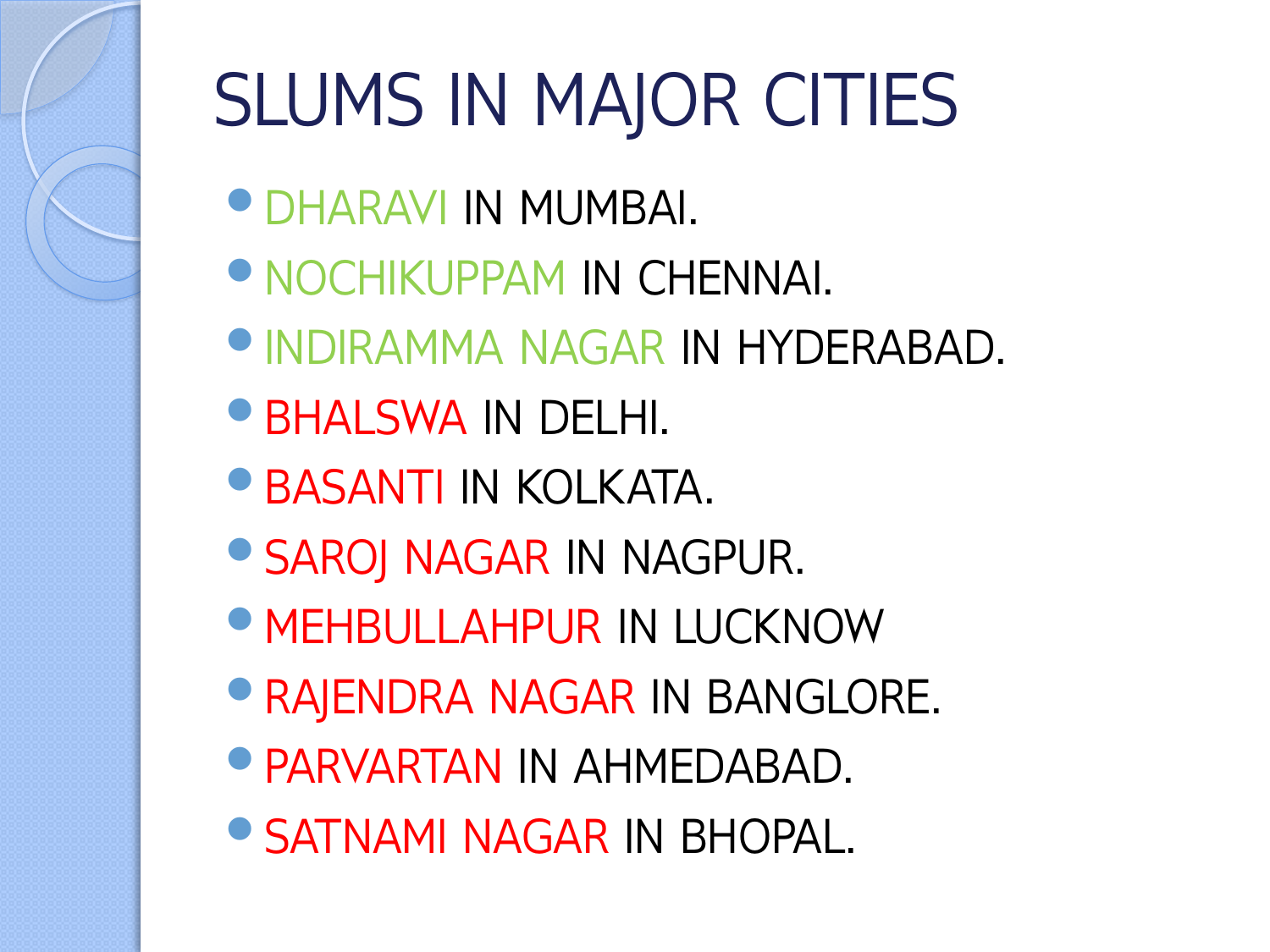

# SLUMS IN MAJOR CITIES
DHARAVI IN MUMBAI.
NOCHIKUPPAM IN CHENNAI.
INDIRAMMA NAGAR IN HYDERABAD.
BHALSWA IN DELHI.
BASANTI IN KOLKATA.
SAROJ NAGAR IN NAGPUR.
MEHBULLAHPUR IN LUCKNOW
RAJENDRA NAGAR IN BANGLORE.
PARVARTAN IN AHMEDABAD.
SATNAMI NAGAR IN BHOPAL.